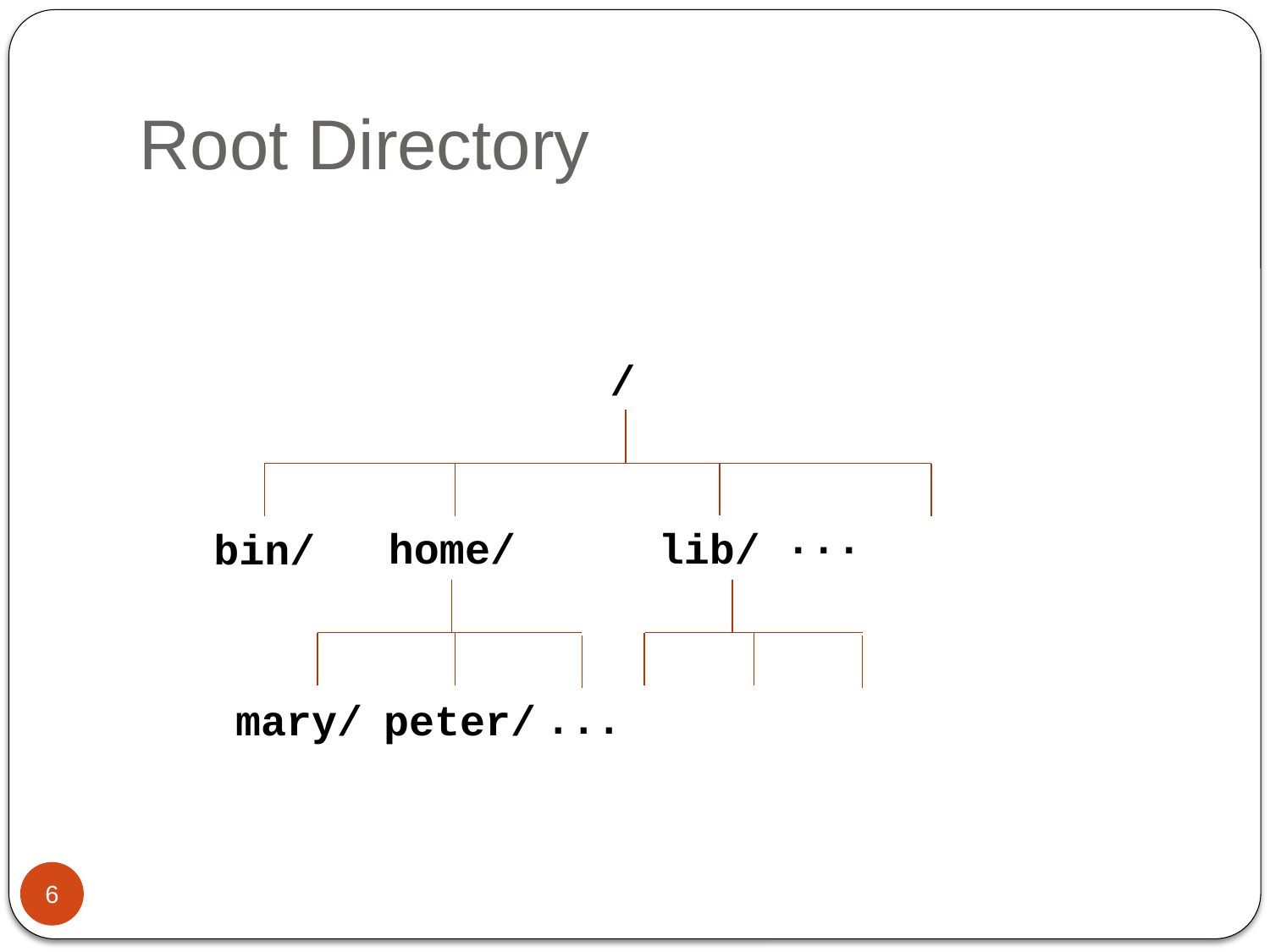

# Root Directory

/
...
home/
lib/
bin/
...
mary/
peter/
6